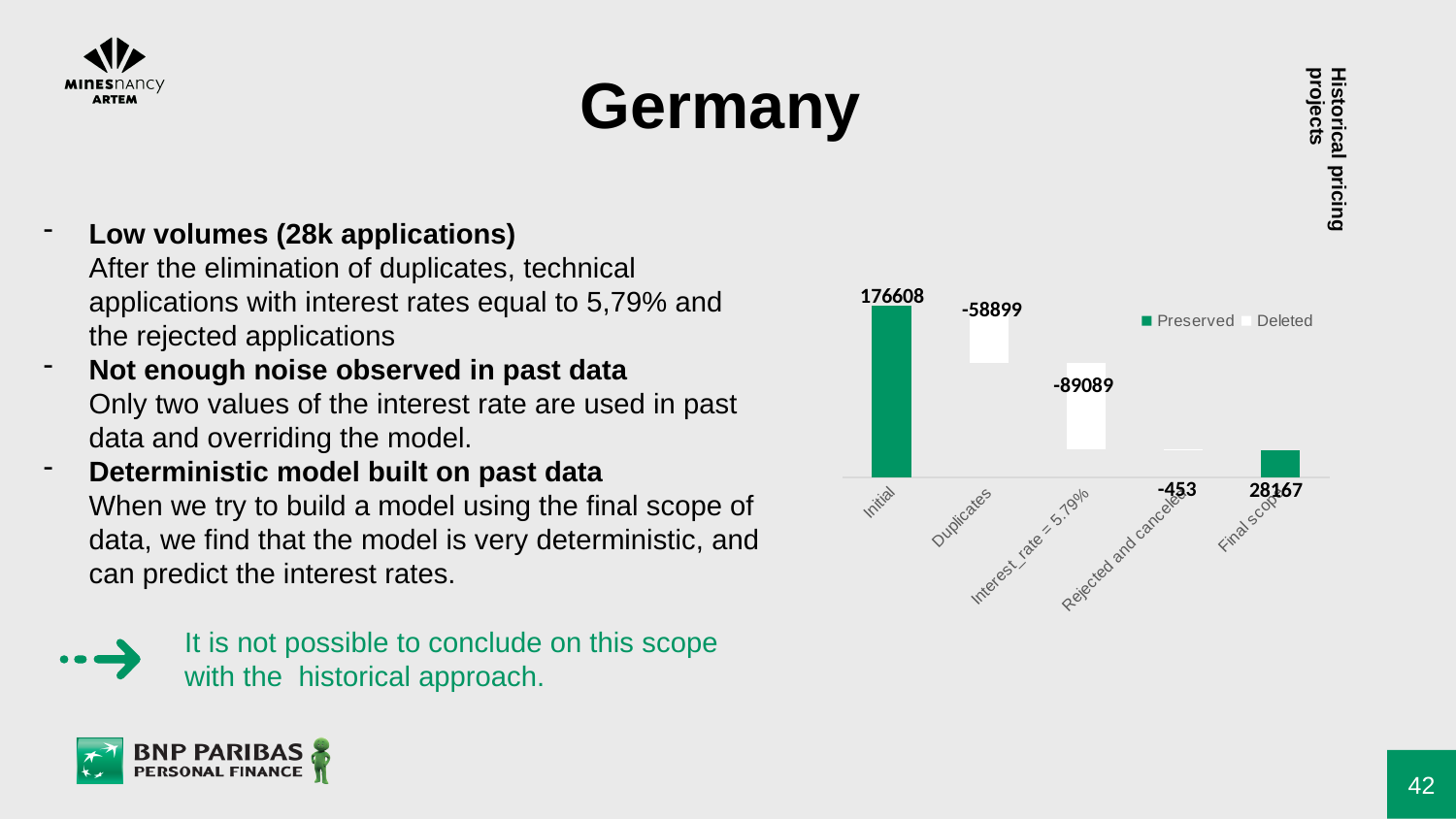

# Germany
Historical pricing projects
Low volumes (28k applications)
After the elimination of duplicates, technical applications with interest rates equal to 5,79% and the rejected applications
Not enough noise observed in past data
Only two values of the interest rate are used in past data and overriding the model.
Deterministic model built on past data
When we try to build a model using the final scope of data, we find that the model is very deterministic, and can predict the interest rates.

176608

### Chart

| Category |  |  |
|---|---|---|
| Initial | 176608.0 | 0.0 |
| Duplicates | 117709.0 | 58899.0 |
| Interest_rate = 5.79% | 28620.0 | 89089.0 |
| Rejected and canceled | 28167.0 | 453.0 |
| Final scope | 28167.0 | 0.0 |
-58899

-89089

-453

28167

It is not possible to conclude on this scope with the  historical approach.

42